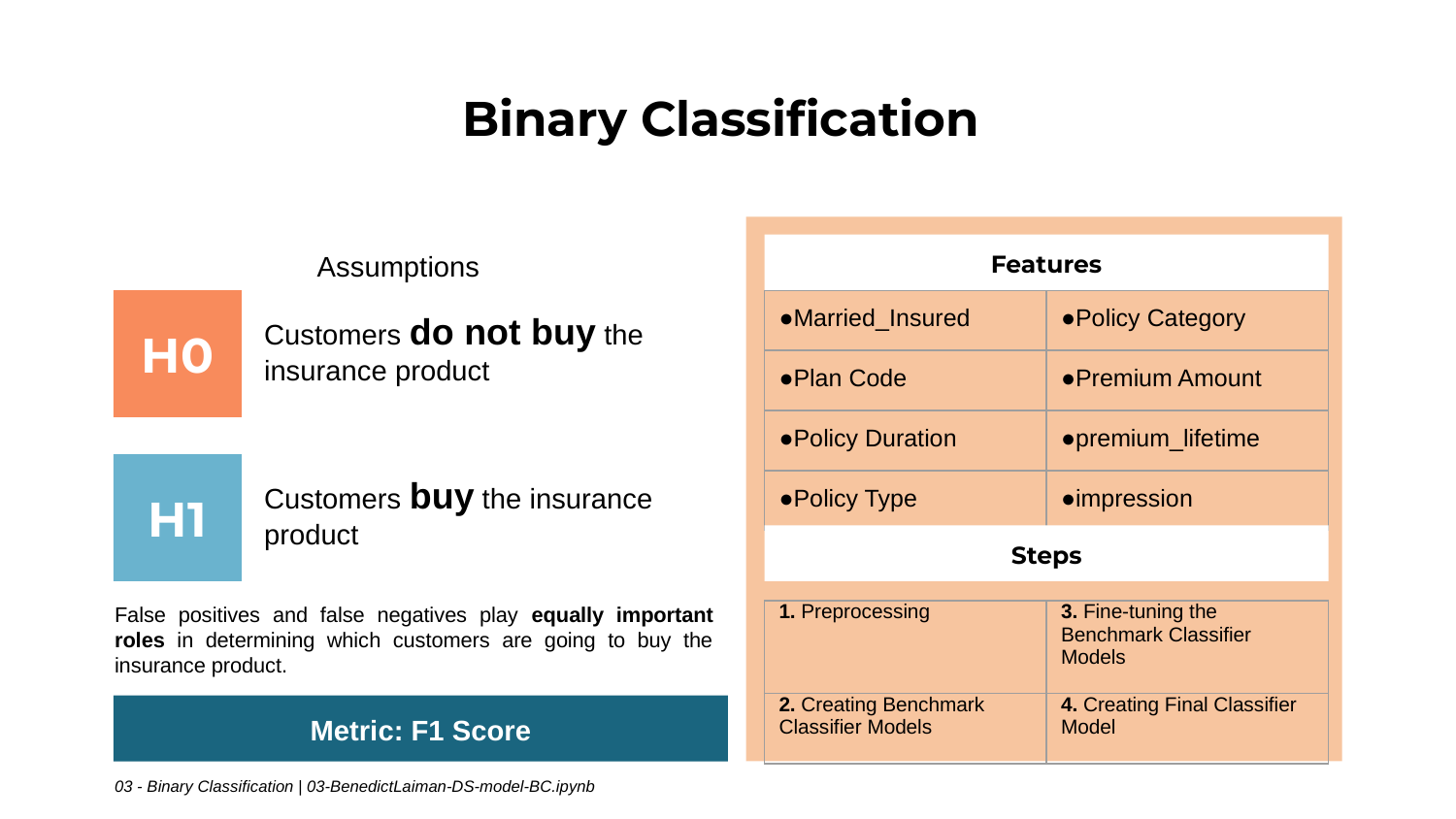

# Binary Classification

Features
Assumptions
| Married\_Insured | Policy Category |
| --- | --- |
| Plan Code | Premium Amount |
| Policy Duration | premium\_lifetime |
| Policy Type | impression |
H0
Customers do not buy the insurance product
H1
Customers buy the insurance product
Steps
False positives and false negatives play equally important roles in determining which customers are going to buy the insurance product.
| 1. Preprocessing | 3. Fine-tuning the Benchmark Classifier Models |
| --- | --- |
| 2. Creating Benchmark Classifier Models | 4. Creating Final Classifier Model |
Metric: F1 Score

03 - Binary Classification | 03-BenedictLaiman-DS-model-BC.ipynb